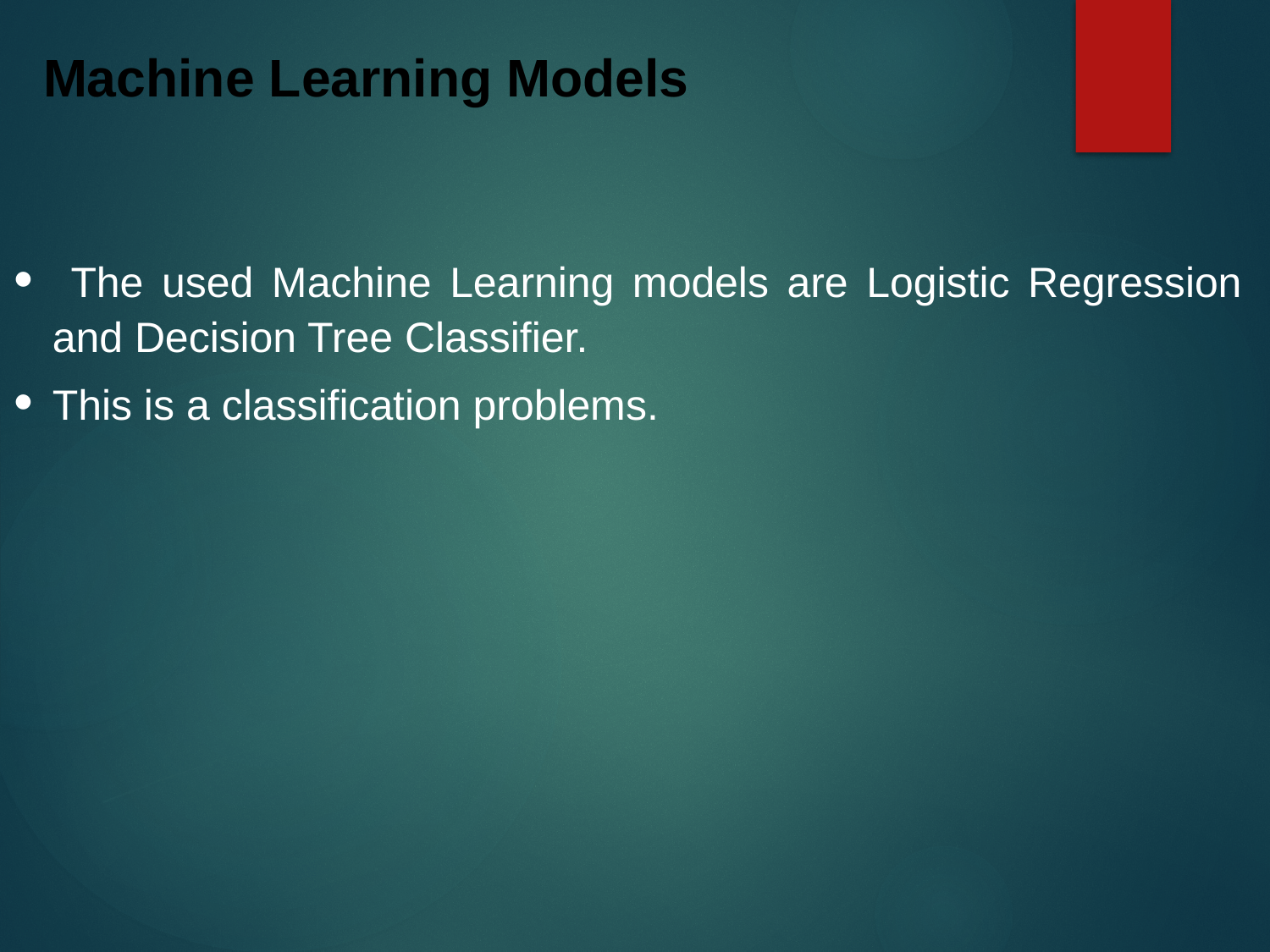

Machine Learning Models

 The used Machine Learning models are Logistic Regression and Decision Tree Classifier.
This is a classification problems.